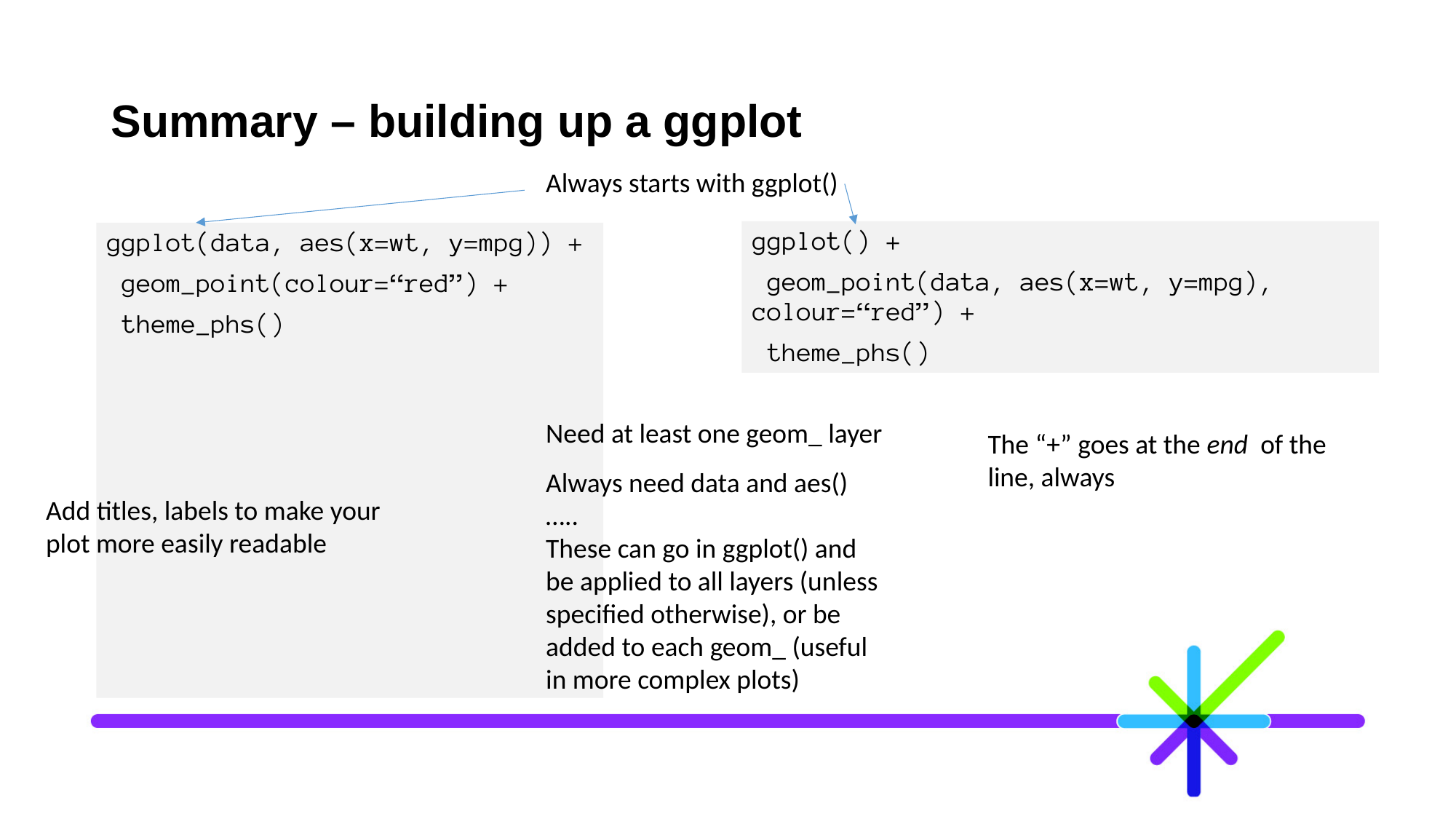

# Summary – building up a ggplot
Always starts with ggplot()
ggplot() +
 geom_point(data, aes(x=wt, y=mpg), colour=“red”) +
 theme_phs()
ggplot(data, aes(x=wt, y=mpg)) +
 geom_point(colour=“red”) +
 theme_phs()
Need at least one geom_ layer
The “+” goes at the end  of the line, always
Always need data and aes() …..
These can go in ggplot() and be applied to all layers (unless specified otherwise), or be added to each geom_ (useful in more complex plots)
Add titles, labels to make your plot more easily readable